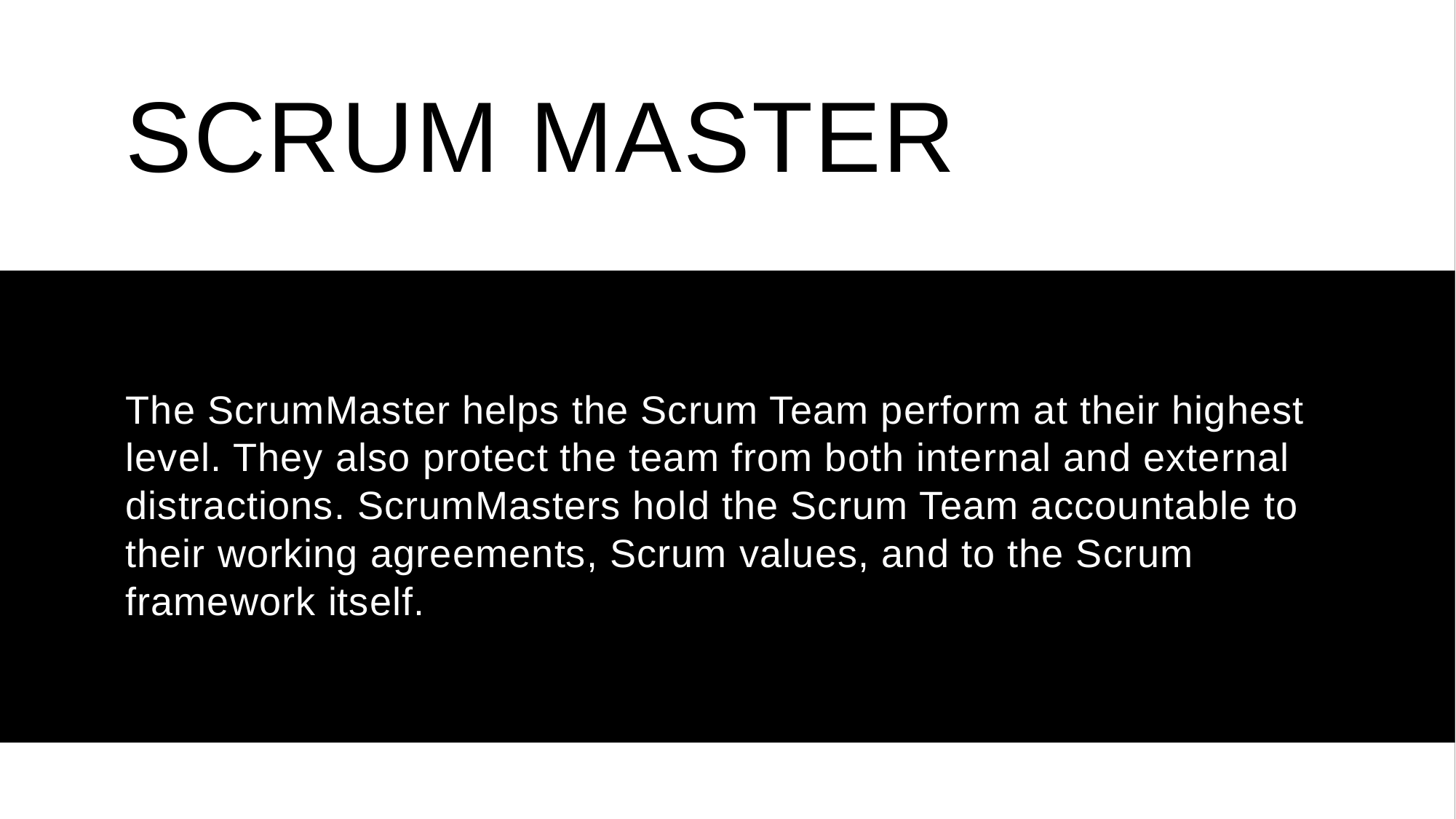

# Scrum master

The ScrumMaster helps the Scrum Team perform at their highest level. They also protect the team from both internal and external distractions. ScrumMasters hold the Scrum Team accountable to their working agreements, Scrum values, and to the Scrum framework itself.